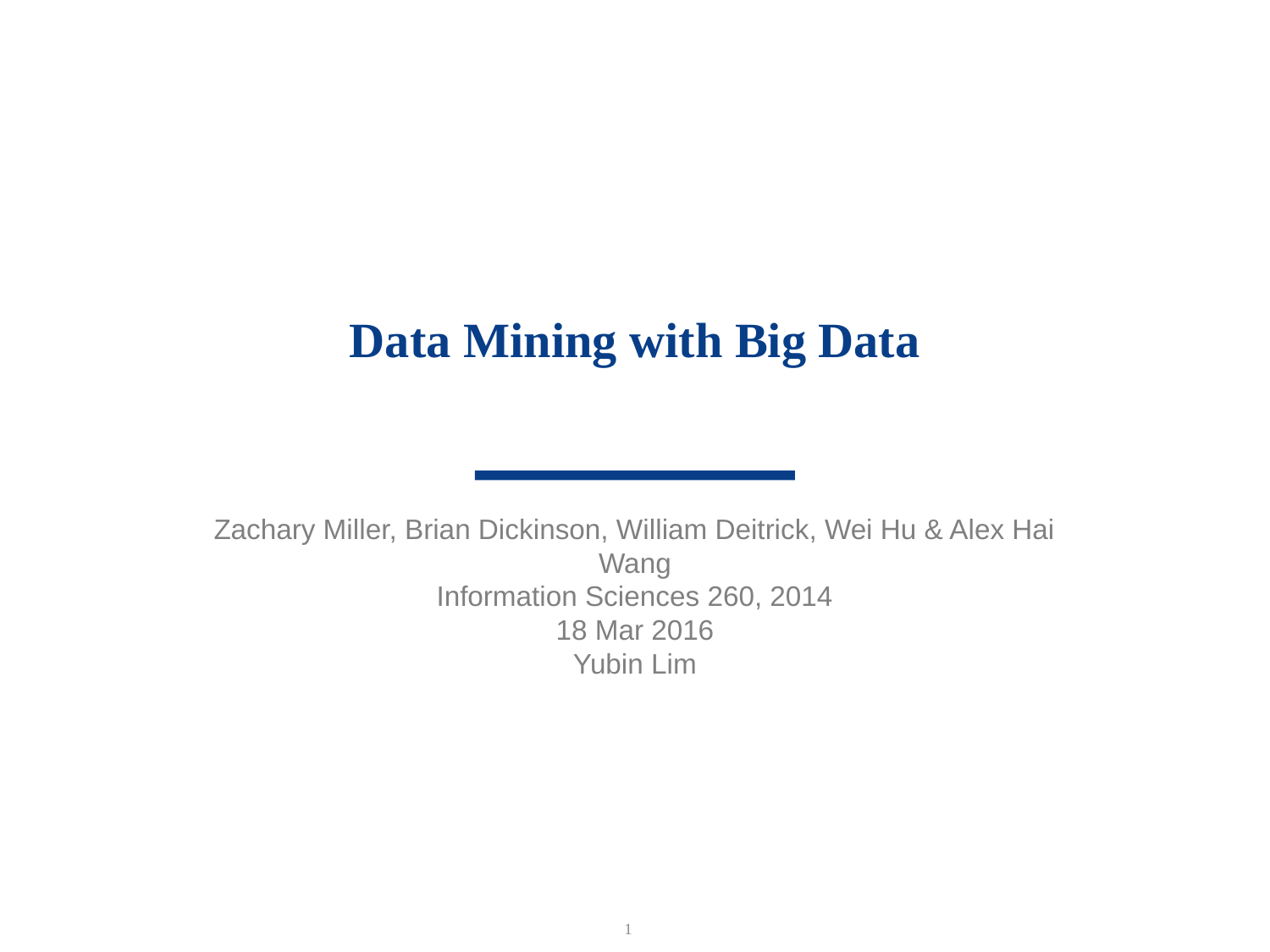

# Data Mining with Big Data
Zachary Miller, Brian Dickinson, William Deitrick, Wei Hu & Alex Hai Wang
Information Sciences 260, 2014
18 Mar 2016
Yubin Lim
1